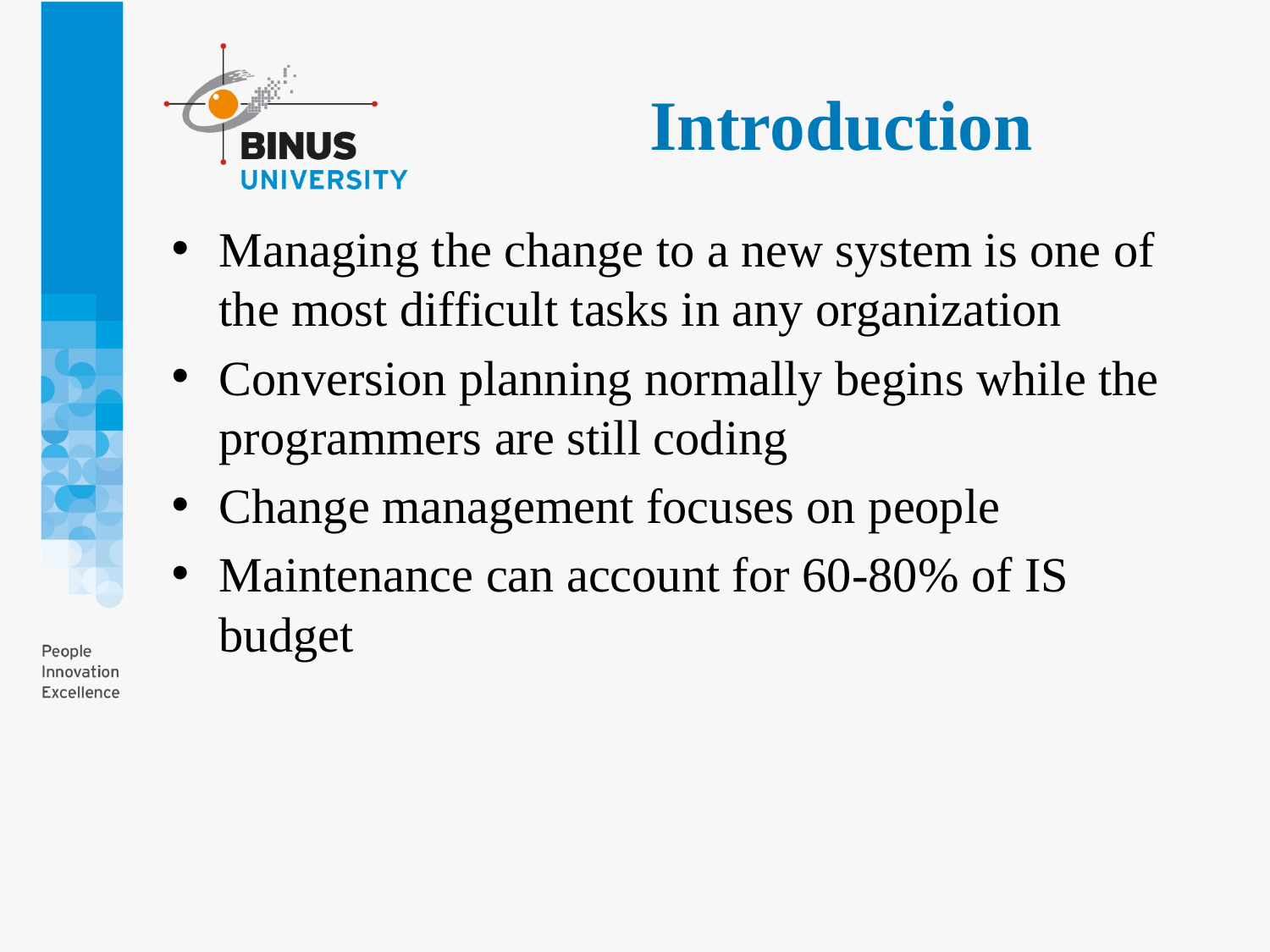

# Introduction
Managing the change to a new system is one of the most difficult tasks in any organization
Conversion planning normally begins while the programmers are still coding
Change management focuses on people
Maintenance can account for 60-80% of IS budget